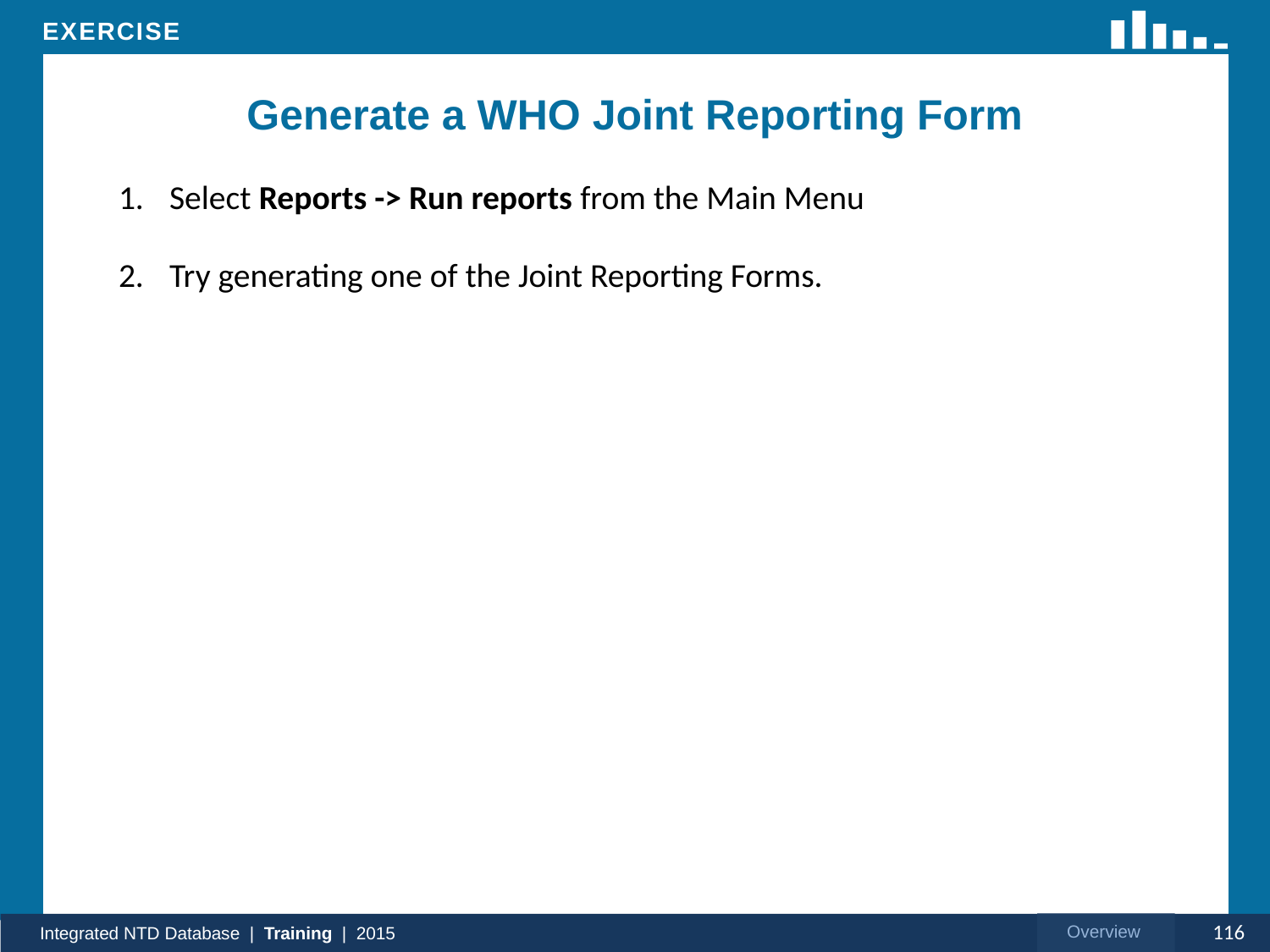

# Generate a WHO Joint Reporting Form
Select Reports -> Run reports from the Main Menu
Try generating one of the Joint Reporting Forms.